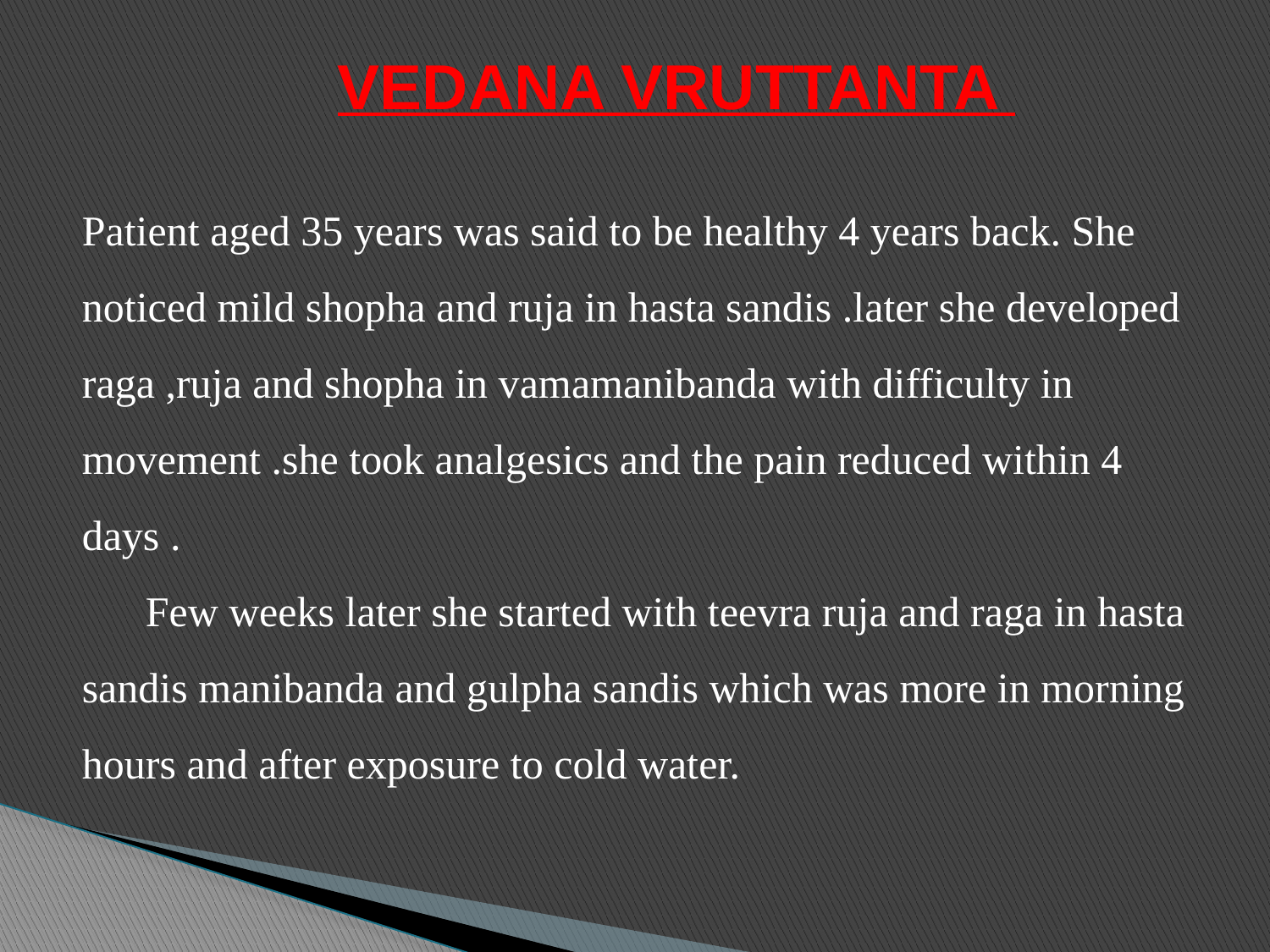

VEDANA VRUTTANTA
Patient aged 35 years was said to be healthy 4 years back. She noticed mild shopha and ruja in hasta sandis .later she developed raga ,ruja and shopha in vamamanibanda with difficulty in movement .she took analgesics and the pain reduced within 4 days .
      Few weeks later she started with teevra ruja and raga in hasta sandis manibanda and gulpha sandis which was more in morning hours and after exposure to cold water.